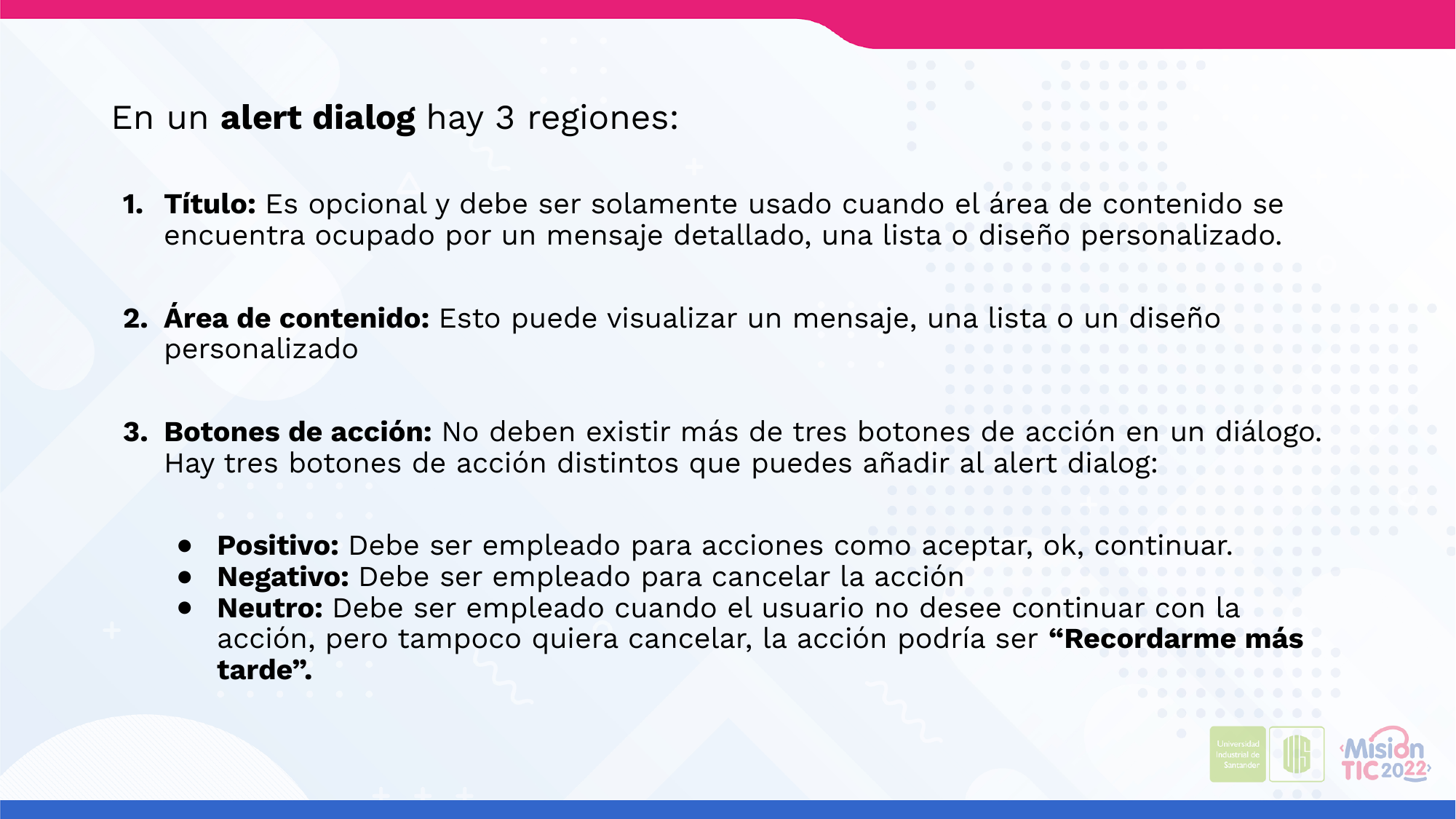

En un alert dialog hay 3 regiones:

Título: Es opcional y debe ser solamente usado cuando el área de contenido se encuentra ocupado por un mensaje detallado, una lista o diseño personalizado.

Área de contenido: Esto puede visualizar un mensaje, una lista o un diseño personalizado

Botones de acción: No deben existir más de tres botones de acción en un diálogo. Hay tres botones de acción distintos que puedes añadir al alert dialog:

Positivo: Debe ser empleado para acciones como aceptar, ok, continuar.
Negativo: Debe ser empleado para cancelar la acción
Neutro: Debe ser empleado cuando el usuario no desee continuar con la acción, pero tampoco quiera cancelar, la acción podría ser “Recordarme más tarde”.